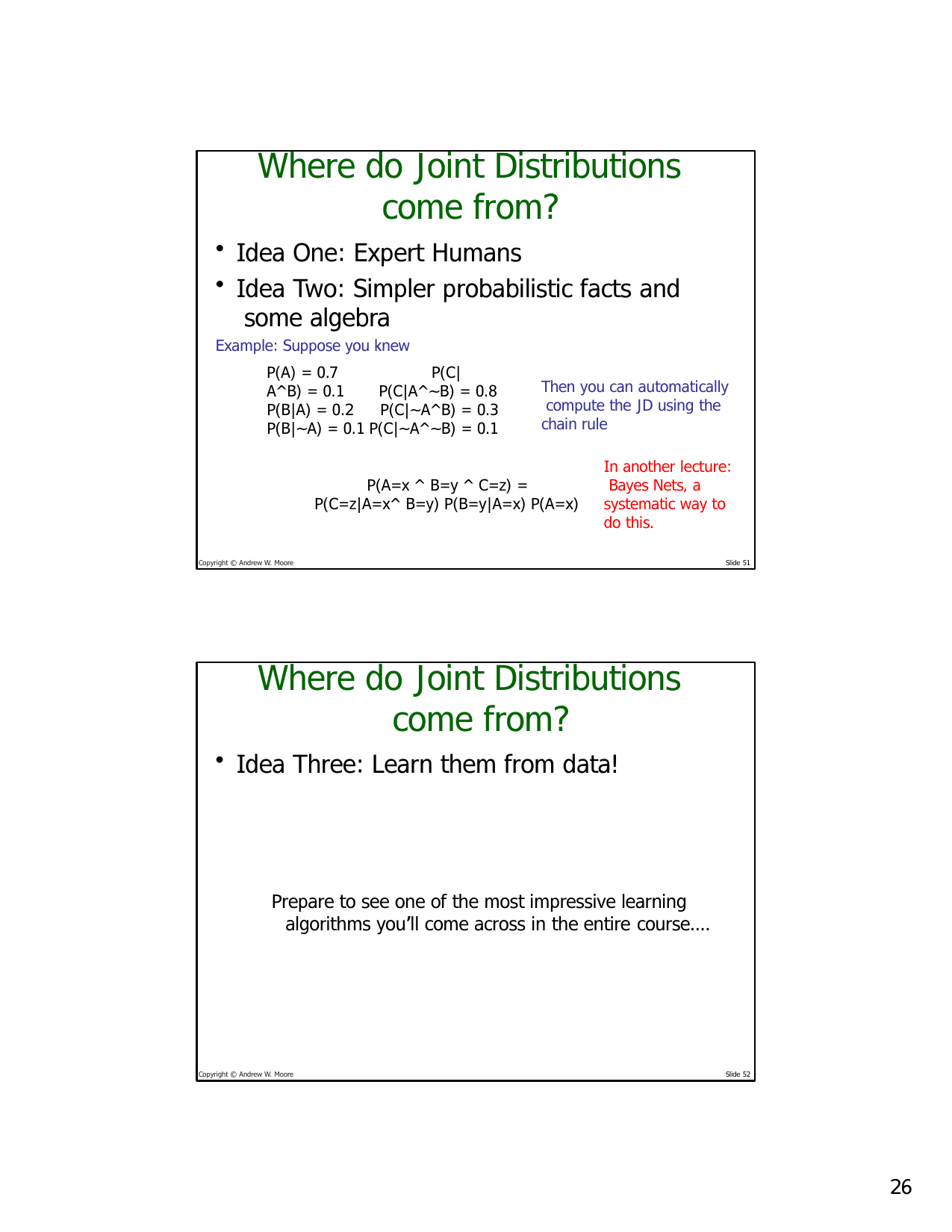

# Where do Joint Distributions  come from?

Idea One: Expert Humans
Idea Two: Simpler probabilistic facts and  some algebra
Example: Suppose you knew
P(A) = 0.7	P(C|A^B) = 0.1
Then you can automatically  compute the JD using the  chain rule
P(C|A^~B) = 0.8
P(B|A) = 0.2	P(C|~A^B) = 0.3
P(B|~A) = 0.1 P(C|~A^~B) = 0.1
In another lecture:  Bayes Nets, a  systematic way to  do this.
P(A=x ^ B=y ^ C=z) =  P(C=z|A=x^ B=y) P(B=y|A=x) P(A=x)
Copyright © Andrew W. Moore
Slide 51
Where do Joint Distributions  come from?
Idea Three: Learn them from data!

Prepare to see one of the most impressive learning  algorithms you’ll come across in the entire course….
Copyright © Andrew W. Moore
Slide 52
26